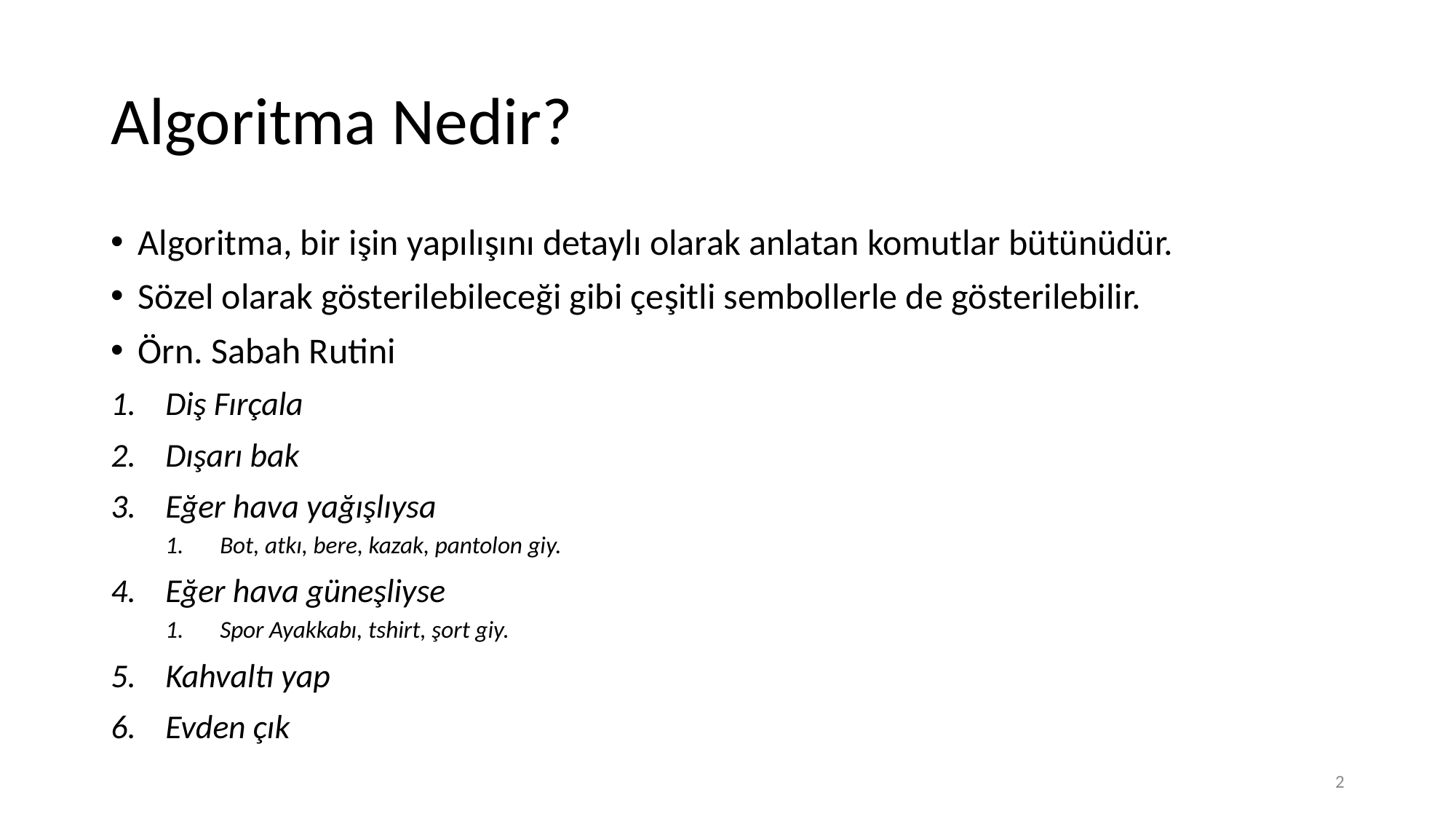

Algoritma Nedir?
Algoritma, bir işin yapılışını detaylı olarak anlatan komutlar bütünüdür.
Sözel olarak gösterilebileceği gibi çeşitli sembollerle de gösterilebilir.
Örn. Sabah Rutini
Diş Fırçala
Dışarı bak
Eğer hava yağışlıysa
Bot, atkı, bere, kazak, pantolon giy.
Eğer hava güneşliyse
Spor Ayakkabı, tshirt, şort giy.
Kahvaltı yap
Evden çık

2